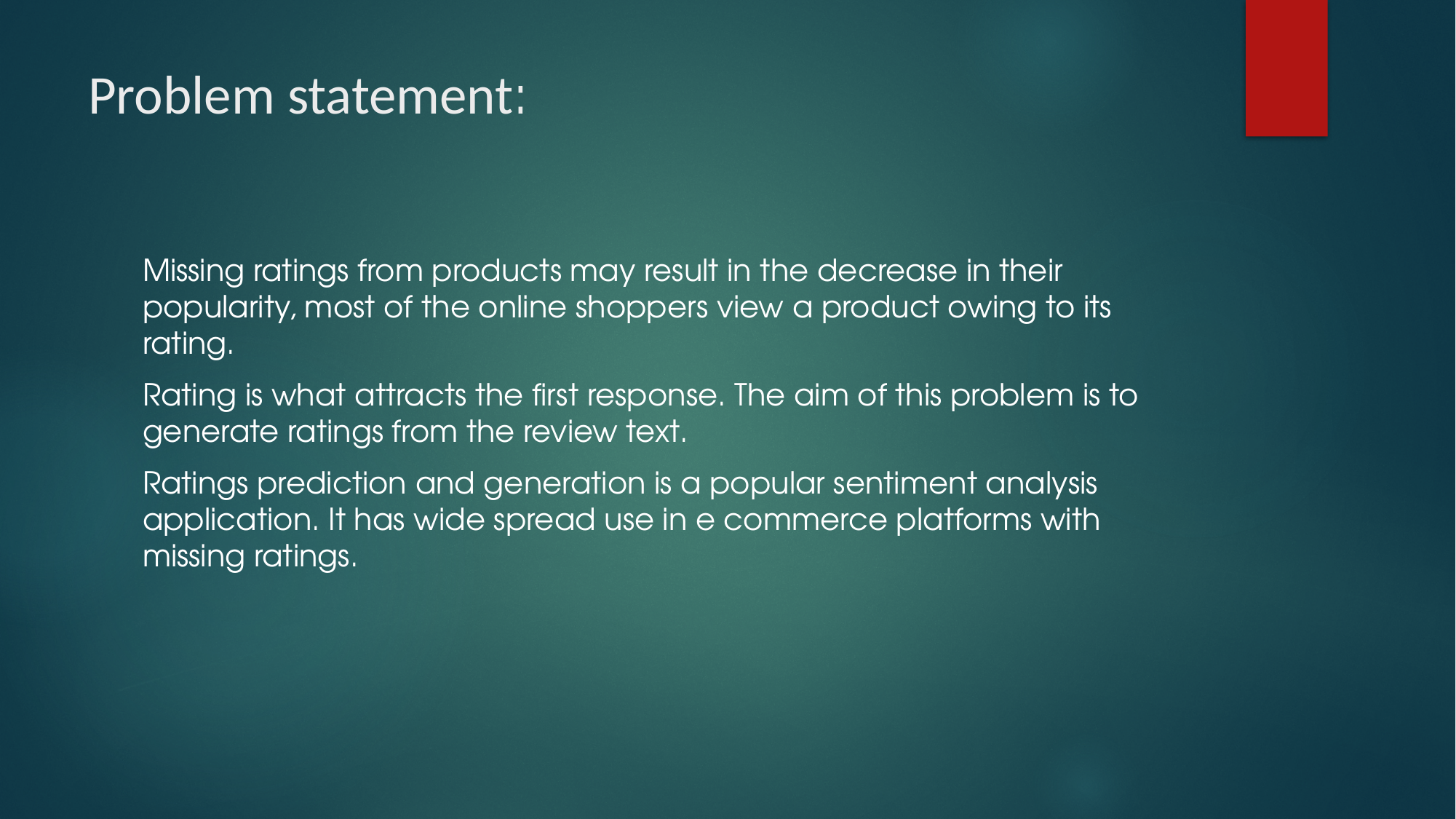

# Problem statement:
Missing ratings from products may result in the decrease in their popularity, most of the online shoppers view a product owing to its rating.
Rating is what attracts the first response. The aim of this problem is to generate ratings from the review text.
Ratings prediction and generation is a popular sentiment analysis application. It has wide spread use in e commerce platforms with missing ratings.